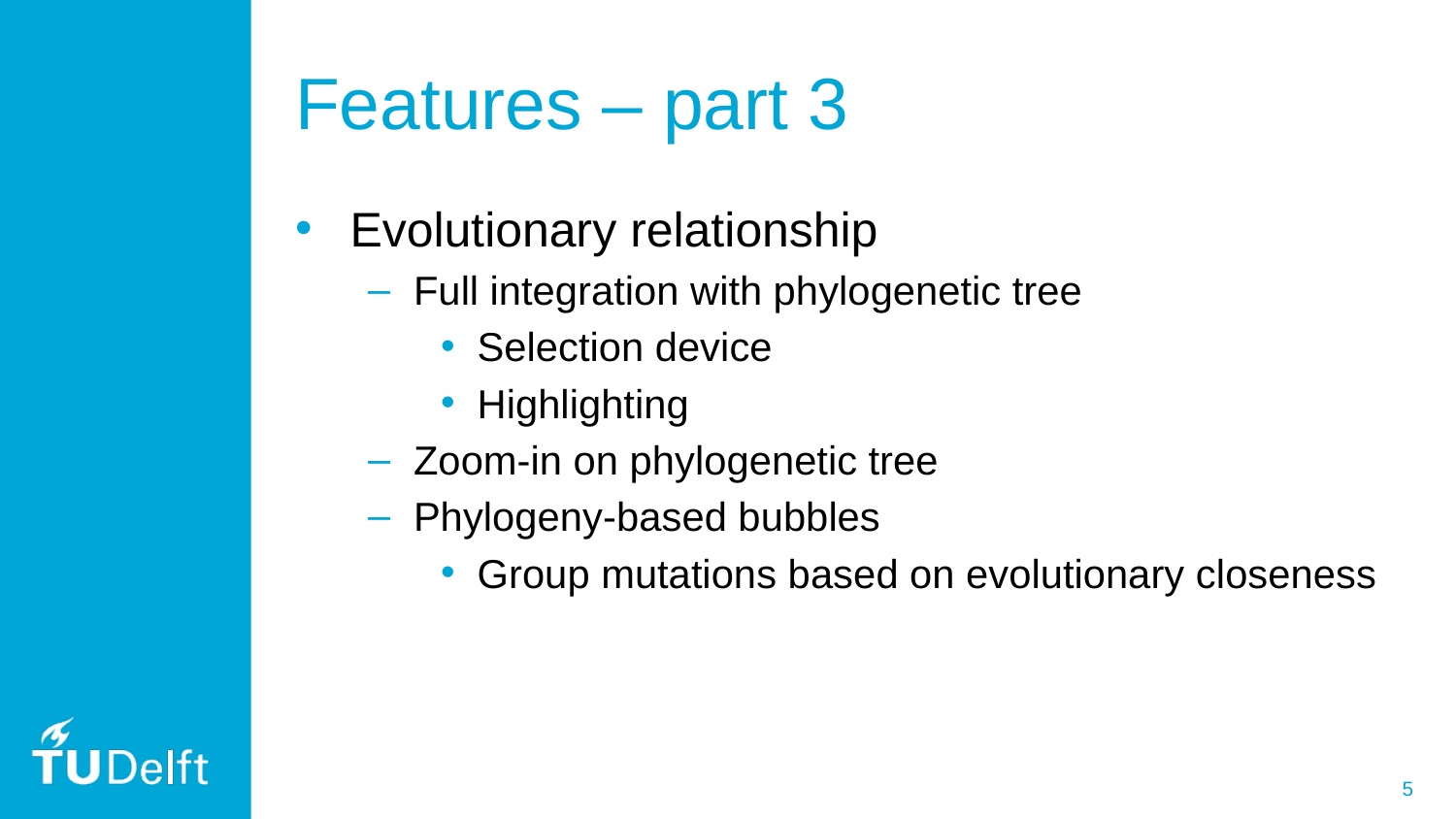

# Features – part 3
Evolutionary relationship
Full integration with phylogenetic tree
Selection device
Highlighting
Zoom-in on phylogenetic tree
Phylogeny-based bubbles
Group mutations based on evolutionary closeness